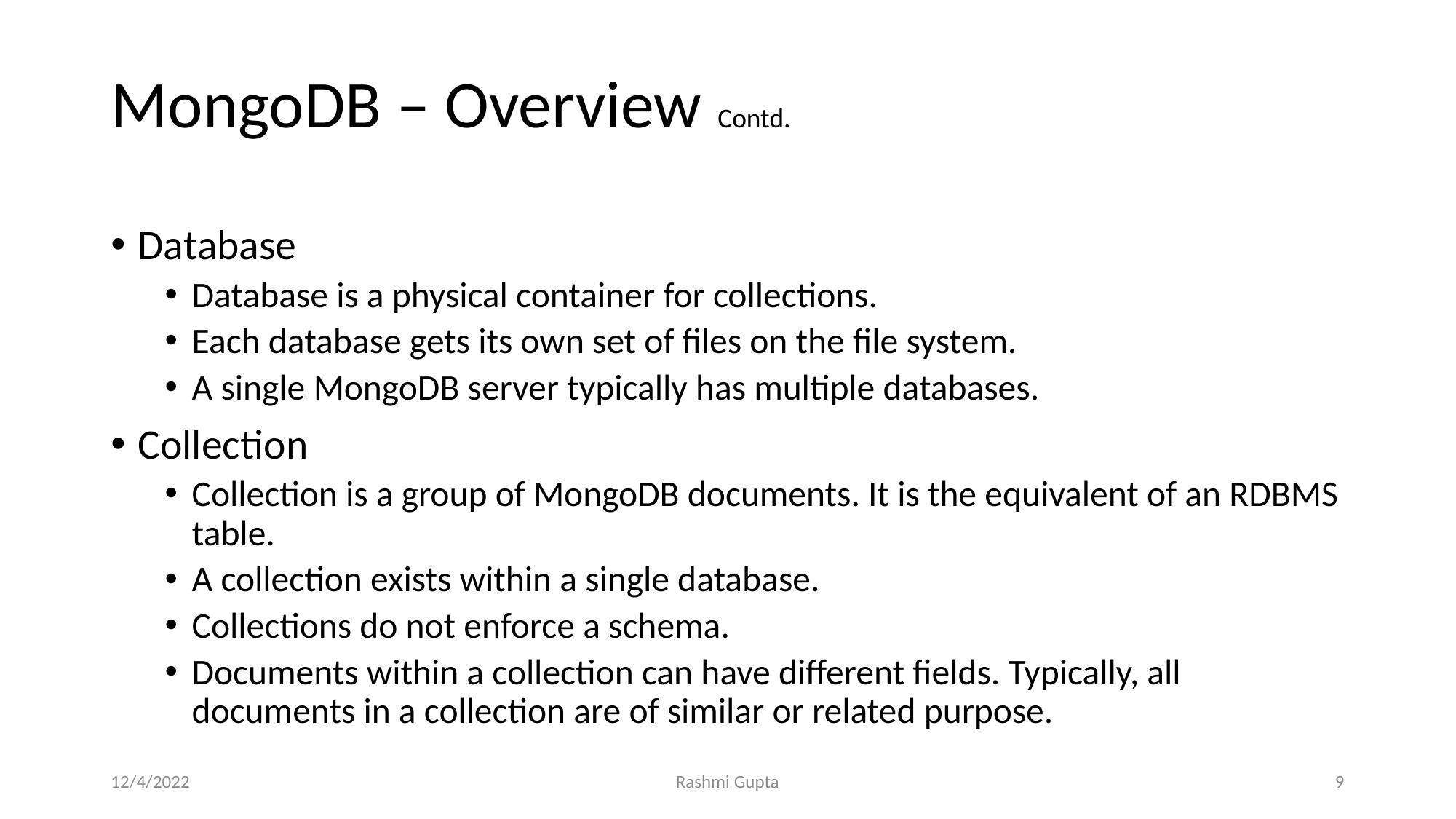

# MongoDB – Overview Contd.
Database
Database is a physical container for collections.
Each database gets its own set of files on the file system.
A single MongoDB server typically has multiple databases.
Collection
Collection is a group of MongoDB documents. It is the equivalent of an RDBMS table.
A collection exists within a single database.
Collections do not enforce a schema.
Documents within a collection can have different fields. Typically, all documents in a collection are of similar or related purpose.

12/4/2022
Rashmi Gupta
9